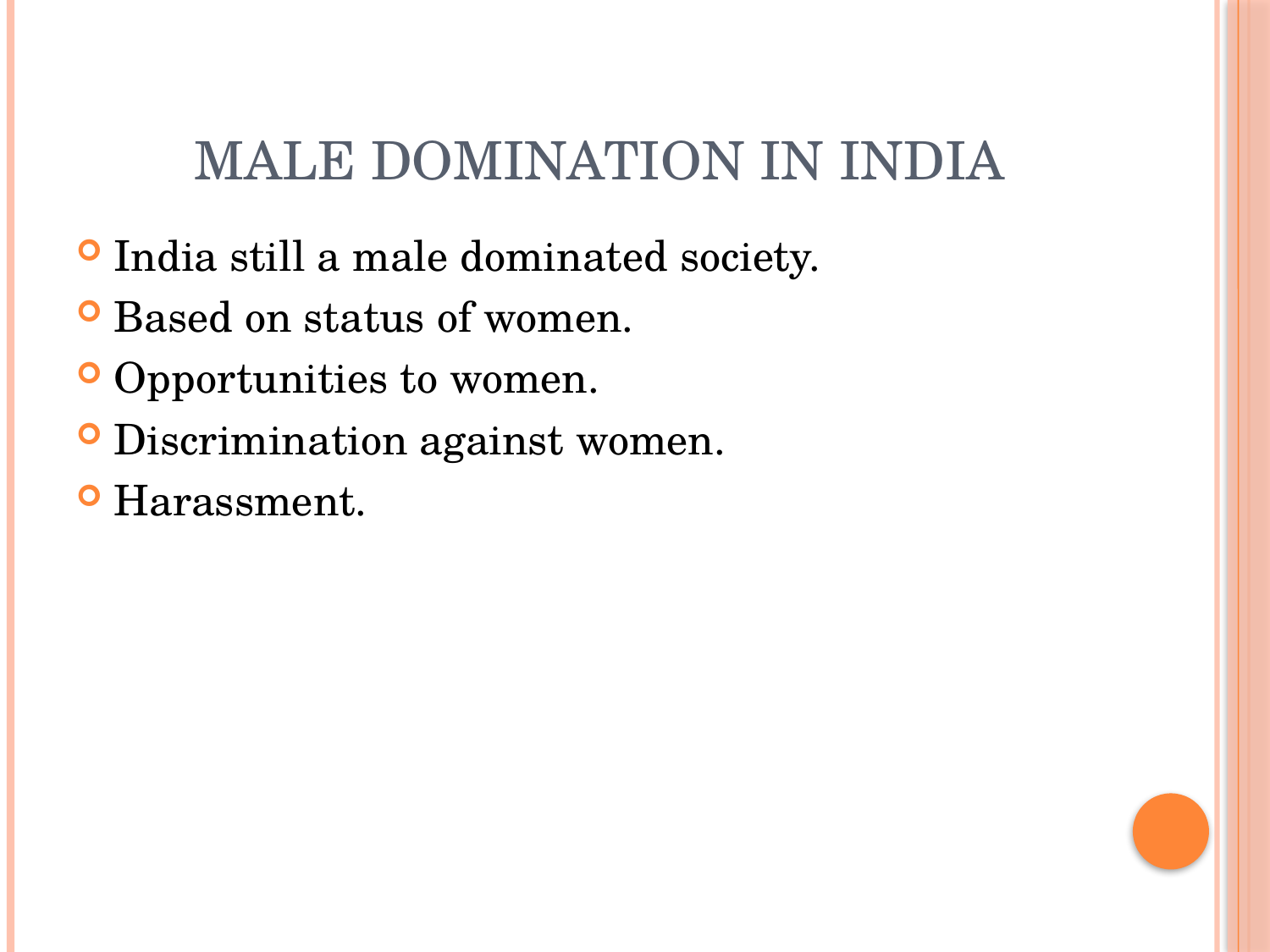

# male domination in india
India still a male dominated society.
Based on status of women.
Opportunities to women.
Discrimination against women.
Harassment.